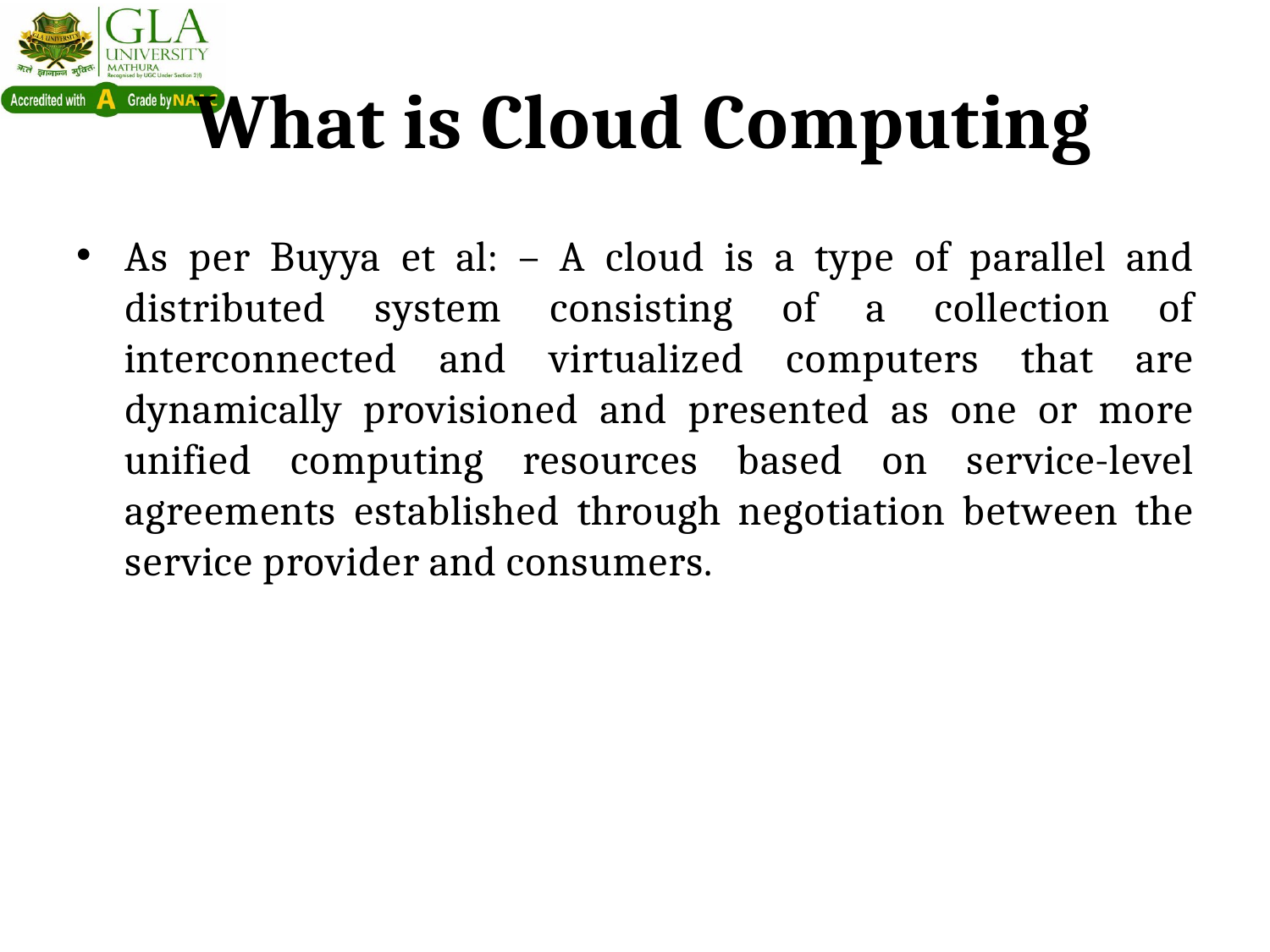

# What is Cloud Computing
As per Buyya et al: – A cloud is a type of parallel and distributed system consisting of a collection of interconnected and virtualized computers that are dynamically provisioned and presented as one or more unified computing resources based on service-level agreements established through negotiation between the service provider and consumers.